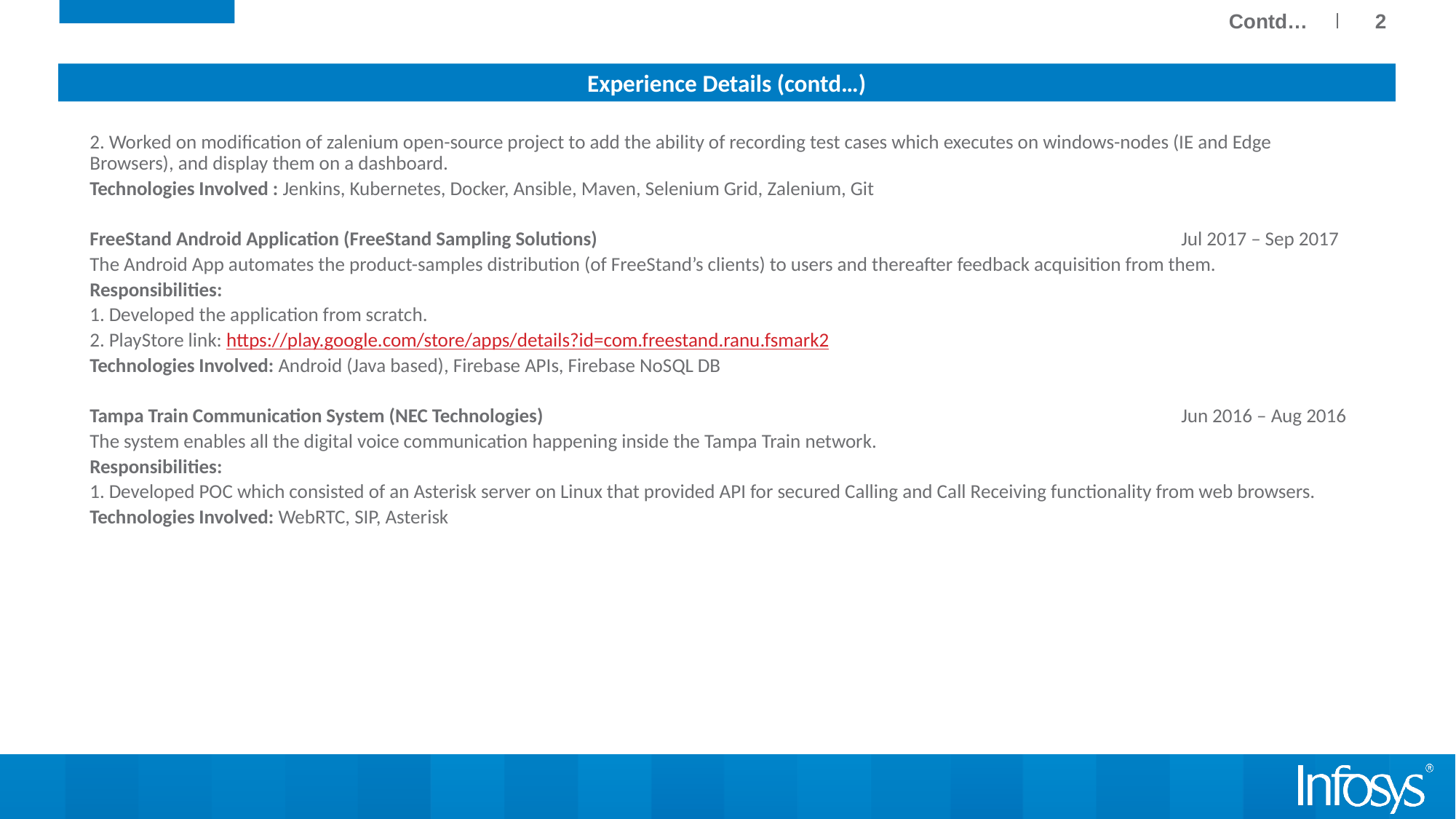

Contd…
2
Experience Details (contd…)
2. Worked on modification of zalenium open-source project to add the ability of recording test cases which executes on windows-nodes (IE and Edge Browsers), and display them on a dashboard.
Technologies Involved : Jenkins, Kubernetes, Docker, Ansible, Maven, Selenium Grid, Zalenium, Git

FreeStand Android Application (FreeStand Sampling Solutions) 						Jul 2017 – Sep 2017
The Android App automates the product-samples distribution (of FreeStand’s clients) to users and thereafter feedback acquisition from them.
Responsibilities:
1. Developed the application from scratch.
2. PlayStore link: https://play.google.com/store/apps/details?id=com.freestand.ranu.fsmark2
Technologies Involved: Android (Java based), Firebase APIs, Firebase NoSQL DB

Tampa Train Communication System (NEC Technologies)						Jun 2016 – Aug 2016
The system enables all the digital voice communication happening inside the Tampa Train network.
Responsibilities:
1. Developed POC which consisted of an Asterisk server on Linux that provided API for secured Calling and Call Receiving functionality from web browsers.
Technologies Involved: WebRTC, SIP, Asterisk